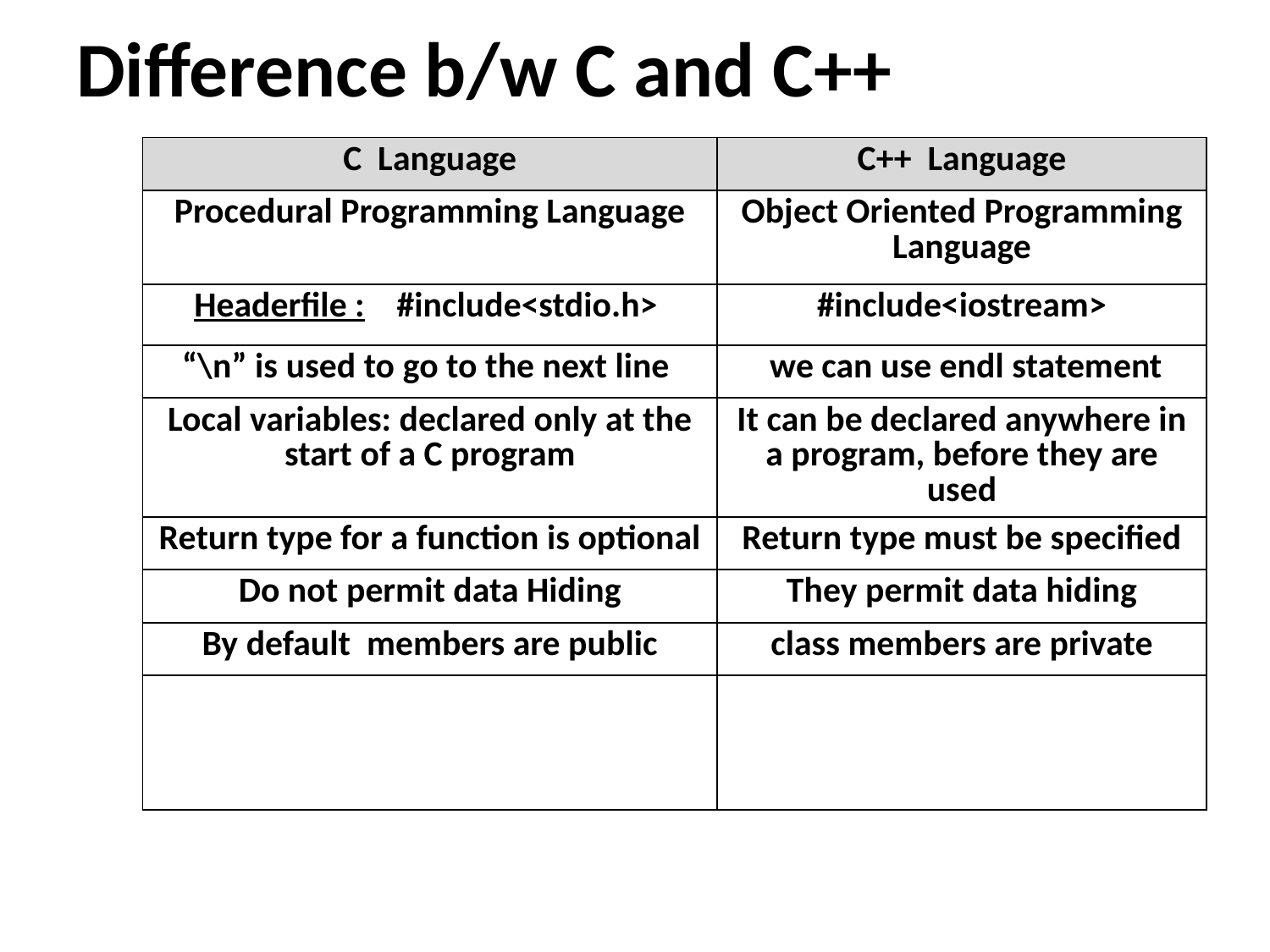

# Difference b/w C and C++
| C Language | C++ Language |
| --- | --- |
| Procedural Programming Language | Object Oriented Programming Language |
| Headerfile : #include<stdio.h> | #include<iostream> |
| “\n” is used to go to the next line | we can use endl statement |
| Local variables: declared only at the start of a C program | It can be declared anywhere in a program, before they are used |
| Return type for a function is optional | Return type must be specified |
| Do not permit data Hiding | They permit data hiding |
| By default members are public | class members are private |
|  |  |